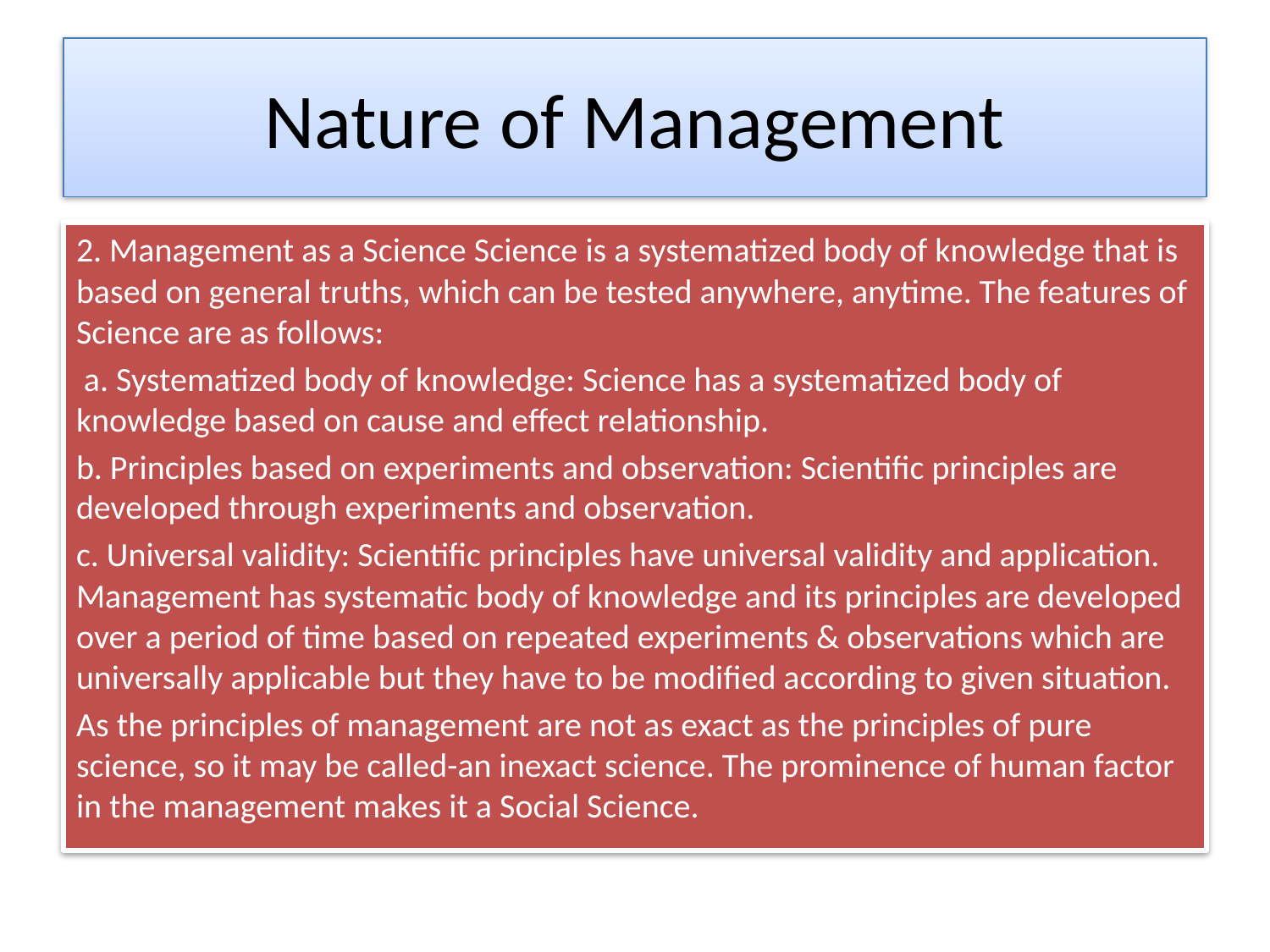

# Nature of Management
2. Management as a Science Science is a systematized body of knowledge that is based on general truths, which can be tested anywhere, anytime. The features of Science are as follows:
 a. Systematized body of knowledge: Science has a systematized body of knowledge based on cause and effect relationship.
b. Principles based on experiments and observation: Scientific principles are developed through experiments and observation.
c. Universal validity: Scientific principles have universal validity and application. Management has systematic body of knowledge and its principles are developed over a period of time based on repeated experiments & observations which are universally applicable but they have to be modified according to given situation.
As the principles of management are not as exact as the principles of pure science, so it may be called-an inexact science. The prominence of human factor in the management makes it a Social Science.